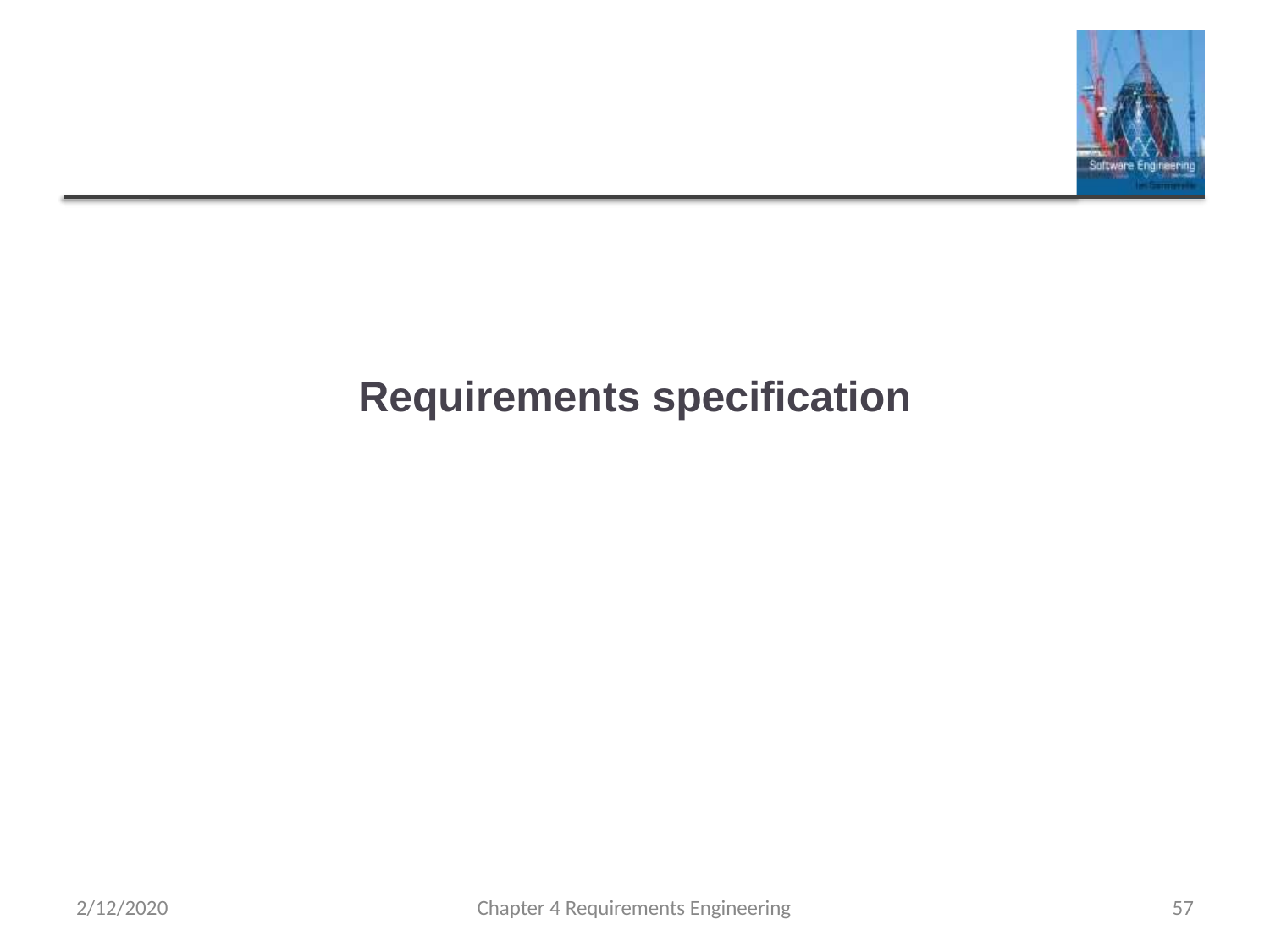

# Requirements specification
2/12/2020
Chapter 4 Requirements Engineering
57